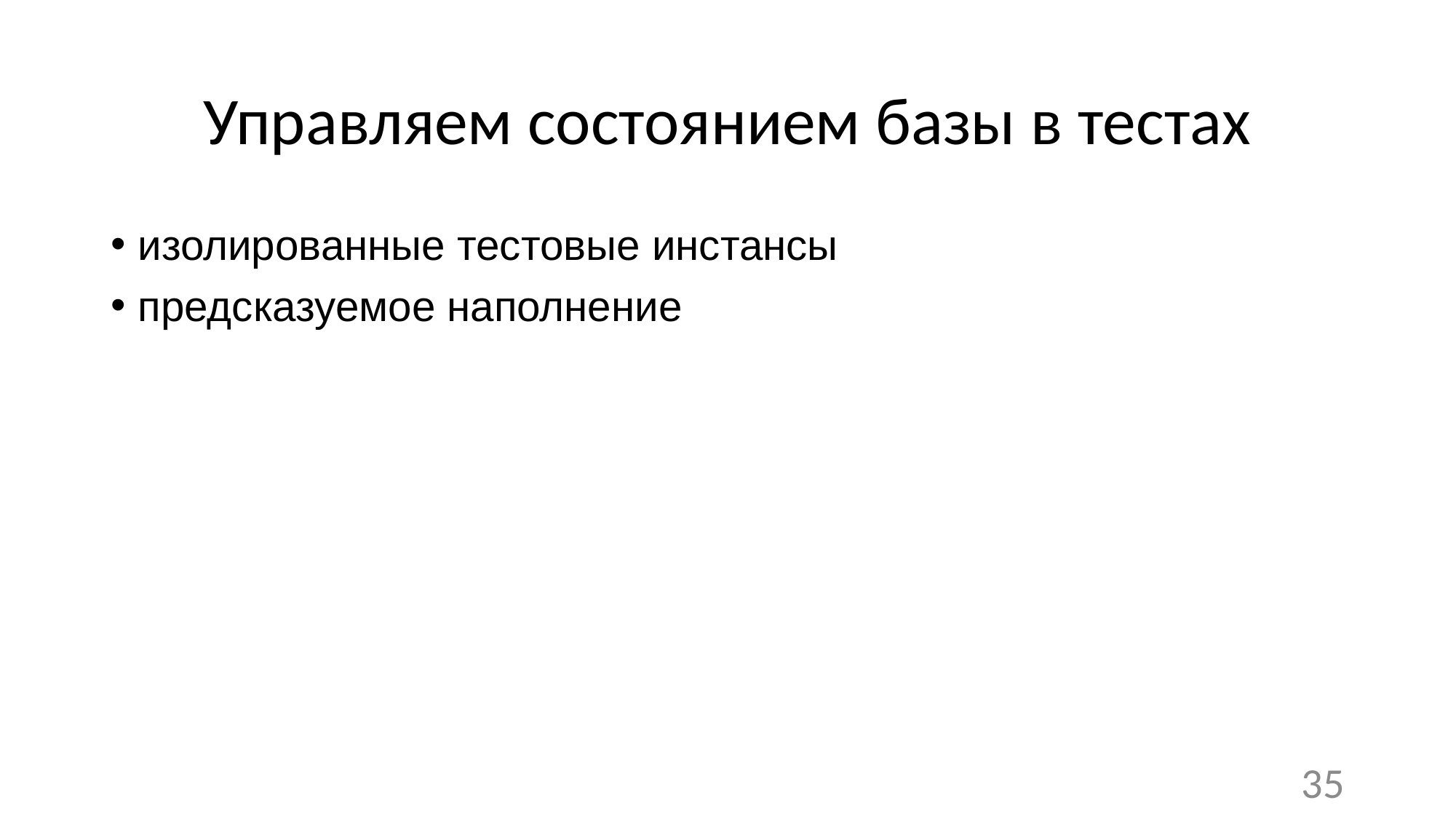

# Управляем состоянием базы в тестах
изолированные тестовые инстансы
предсказуемое наполнение
35